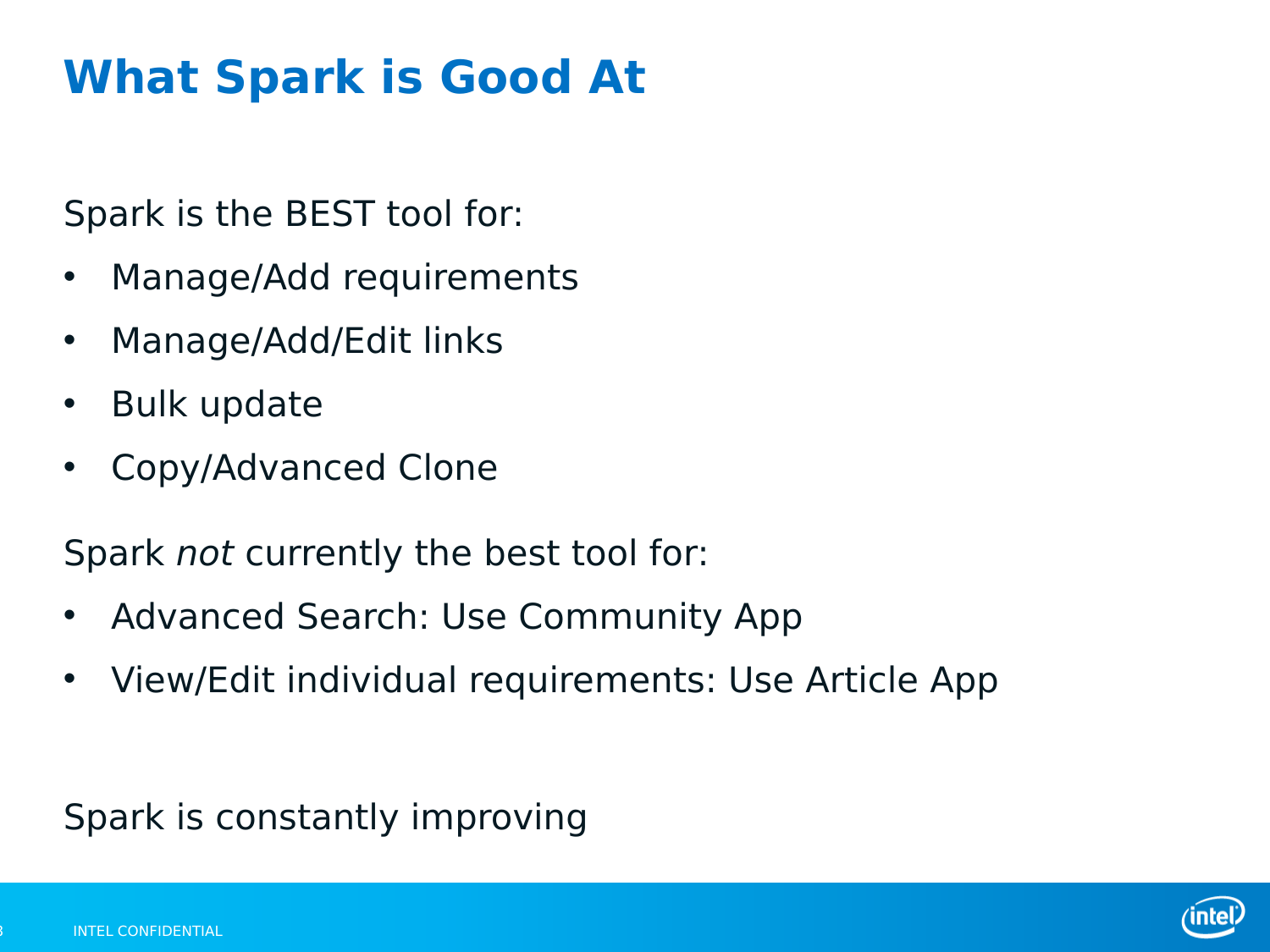

# What Spark is Good At
Spark is the BEST tool for:
Manage/Add requirements
Manage/Add/Edit links
Bulk update
Copy/Advanced Clone
Spark not currently the best tool for:
Advanced Search: Use Community App
View/Edit individual requirements: Use Article App

Spark is constantly improving